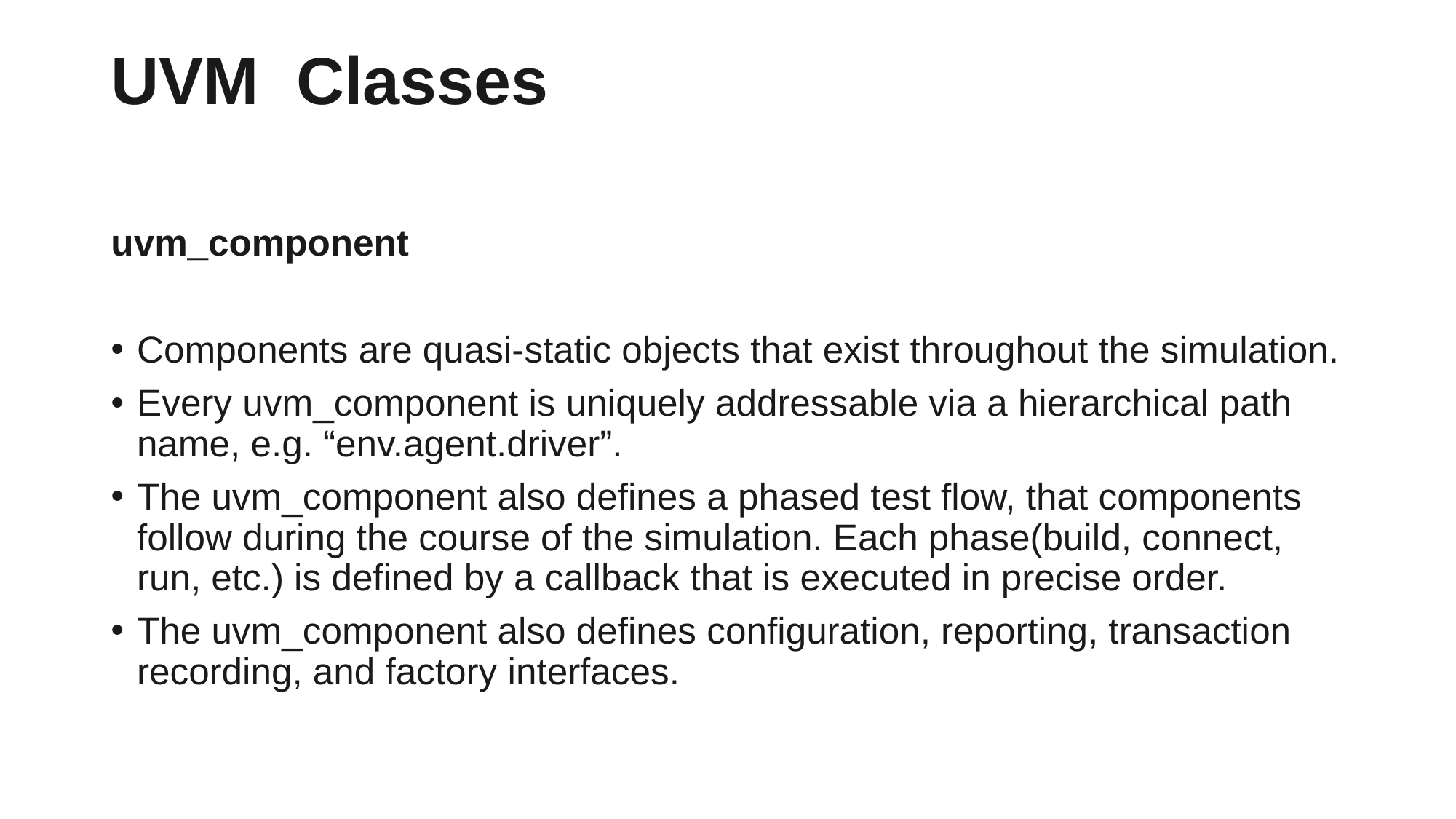

# UVM  Classes
uvm_component

Components are quasi-static objects that exist throughout the simulation.
Every uvm_component is uniquely addressable via a hierarchical path name, e.g. “env.agent.driver”.
The uvm_component also defines a phased test flow, that components follow during the course of the simulation. Each phase(build, connect, run, etc.) is defined by a callback that is executed in precise order.
The uvm_component also defines configuration, reporting, transaction recording, and factory interfaces.